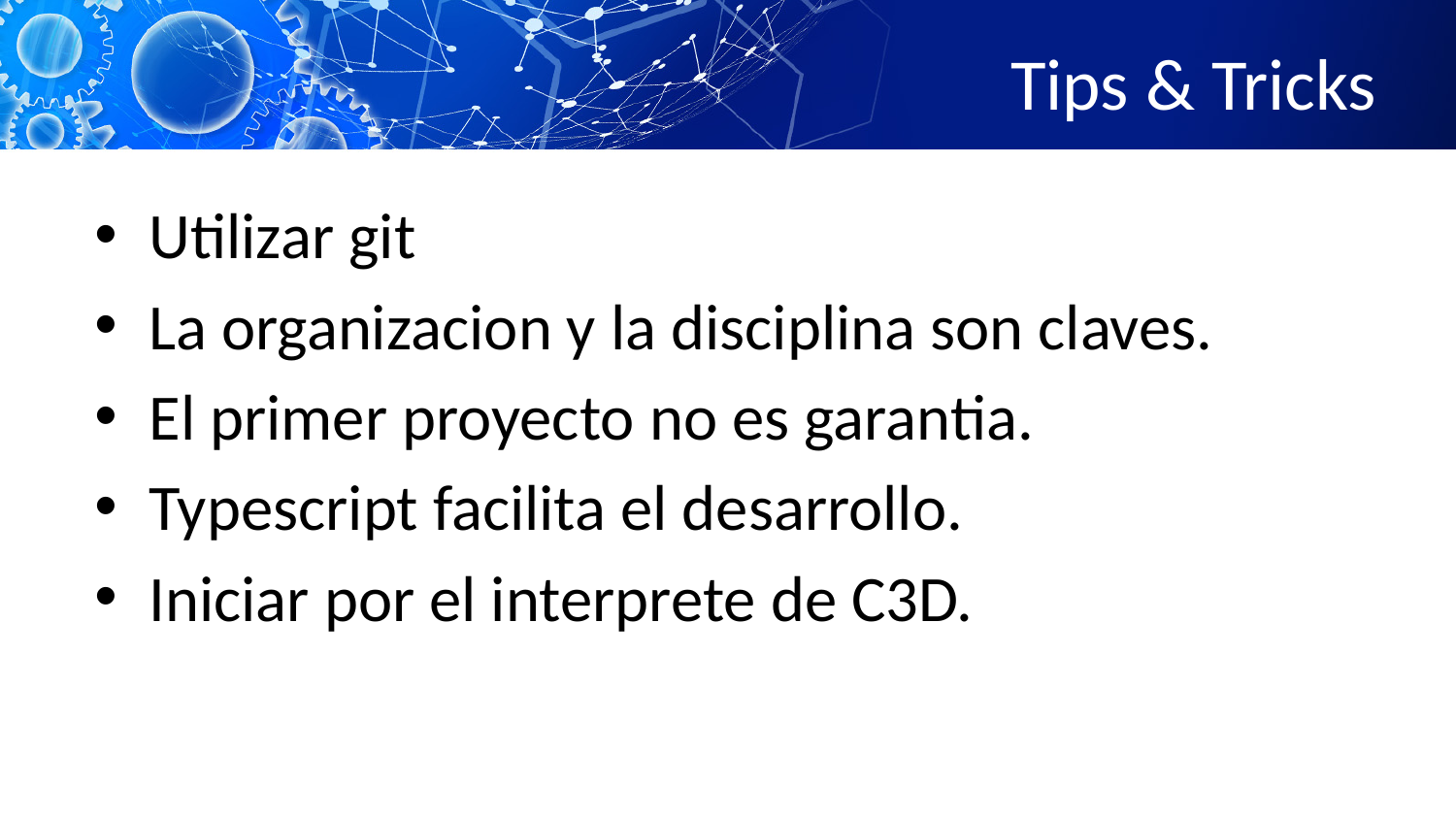

# Tips & Tricks
Utilizar git
La organizacion y la disciplina son claves.
El primer proyecto no es garantia.
Typescript facilita el desarrollo.
Iniciar por el interprete de C3D.